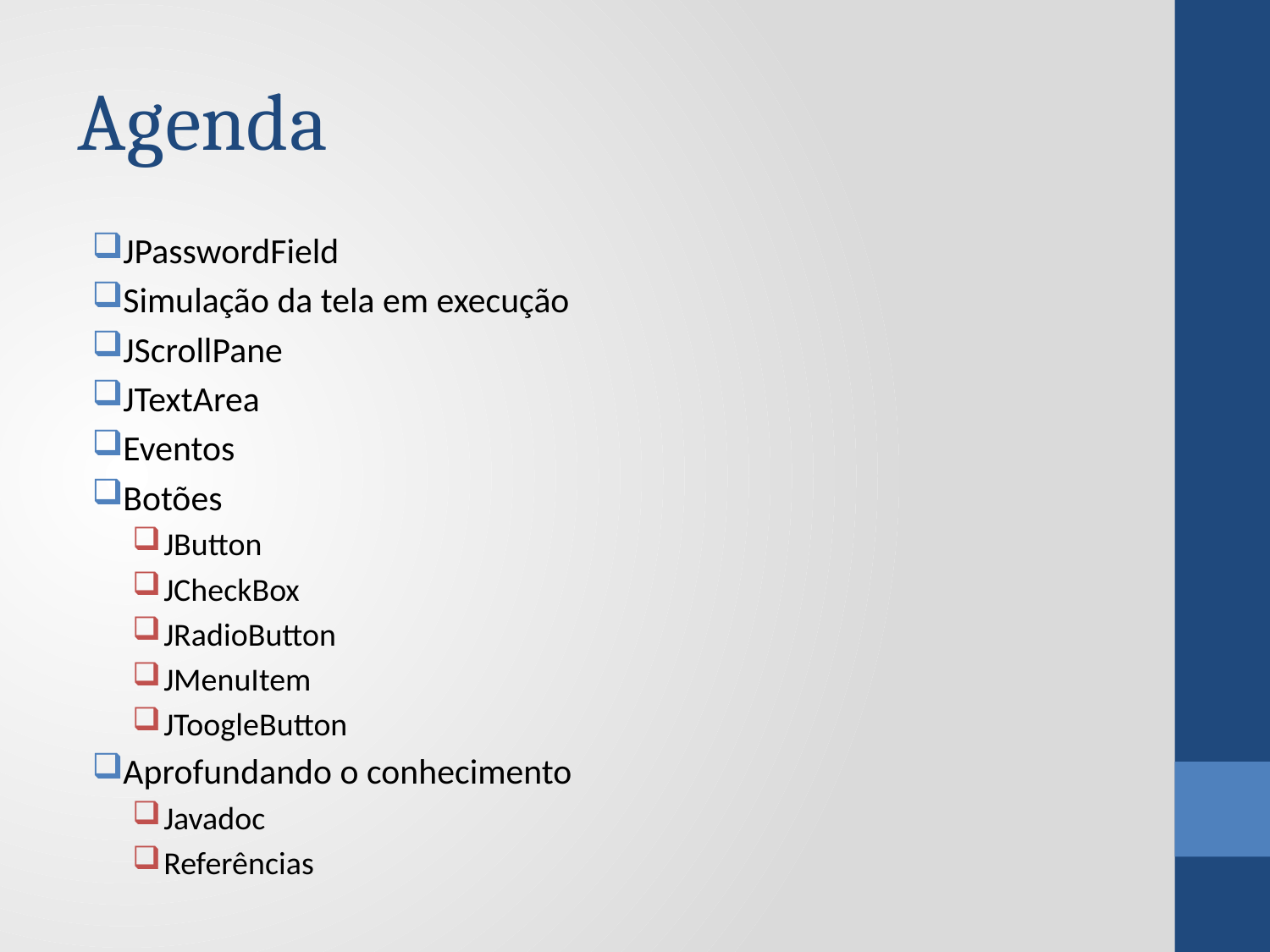

# Agenda
JPasswordField
Simulação da tela em execução
JScrollPane
JTextArea
Eventos
Botões
JButton
JCheckBox
JRadioButton
JMenuItem
JToogleButton
Aprofundando o conhecimento
Javadoc
Referências